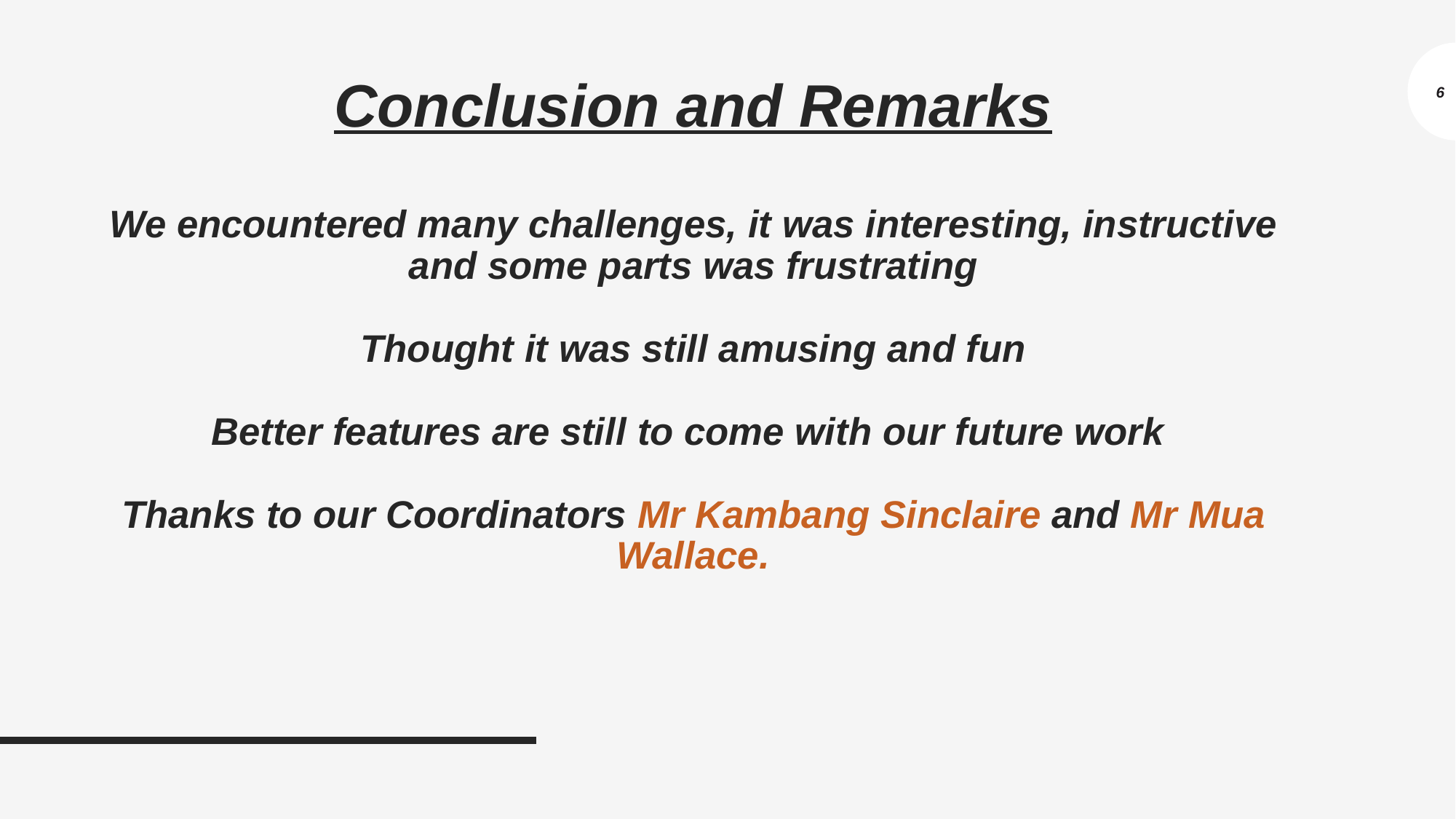

# Conclusion and Remarks We encountered many challenges, it was interesting, instructive and some parts was frustrating Thought it was still amusing and fun Better features are still to come with our future work Thanks to our Coordinators Mr Kambang Sinclaire and Mr Mua Wallace.
6